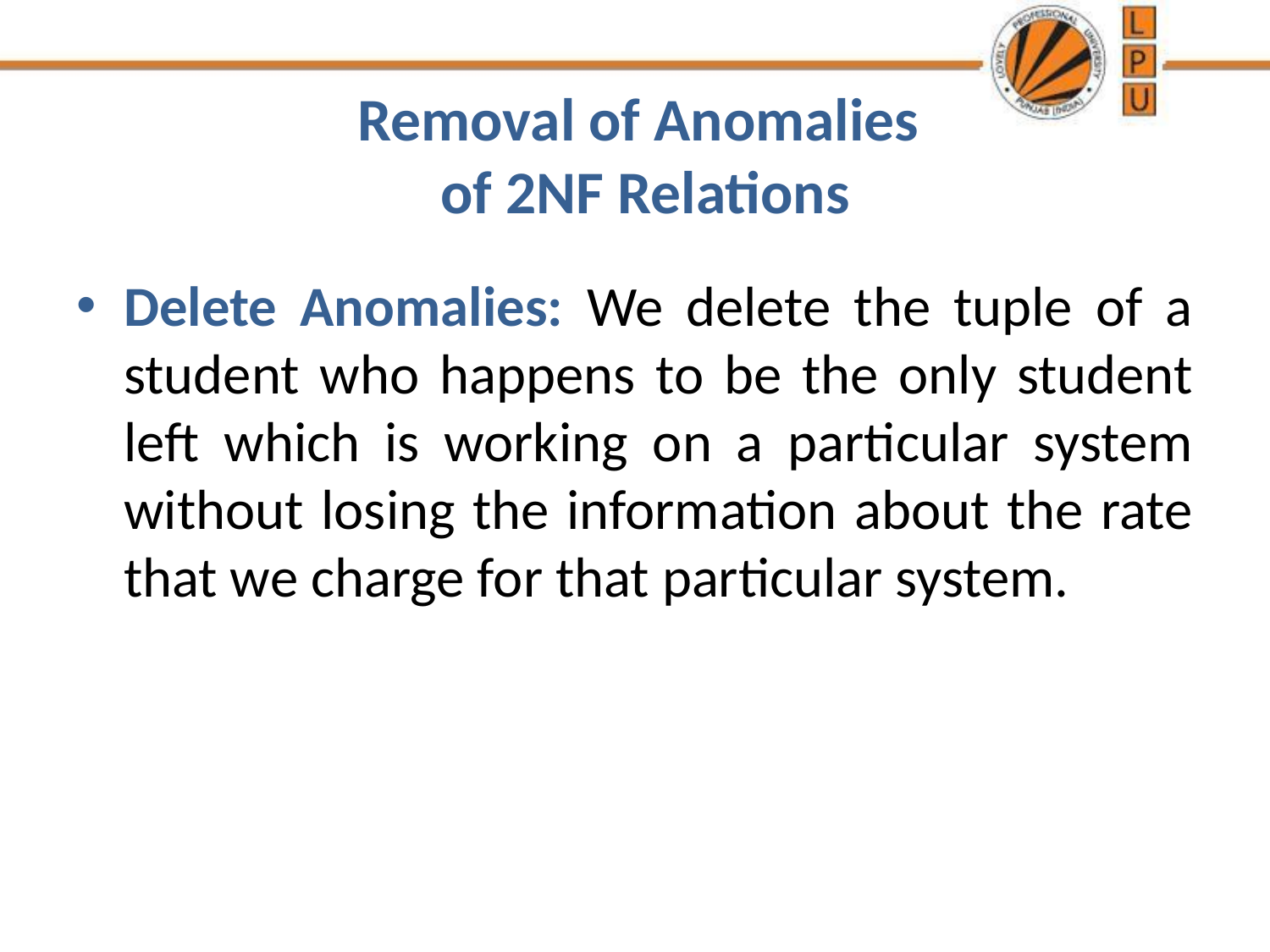

# Removal of Anomalies of 2NF Relations
Delete Anomalies: We delete the tuple of a student who happens to be the only student left which is working on a particular system without losing the information about the rate that we charge for that particular system.